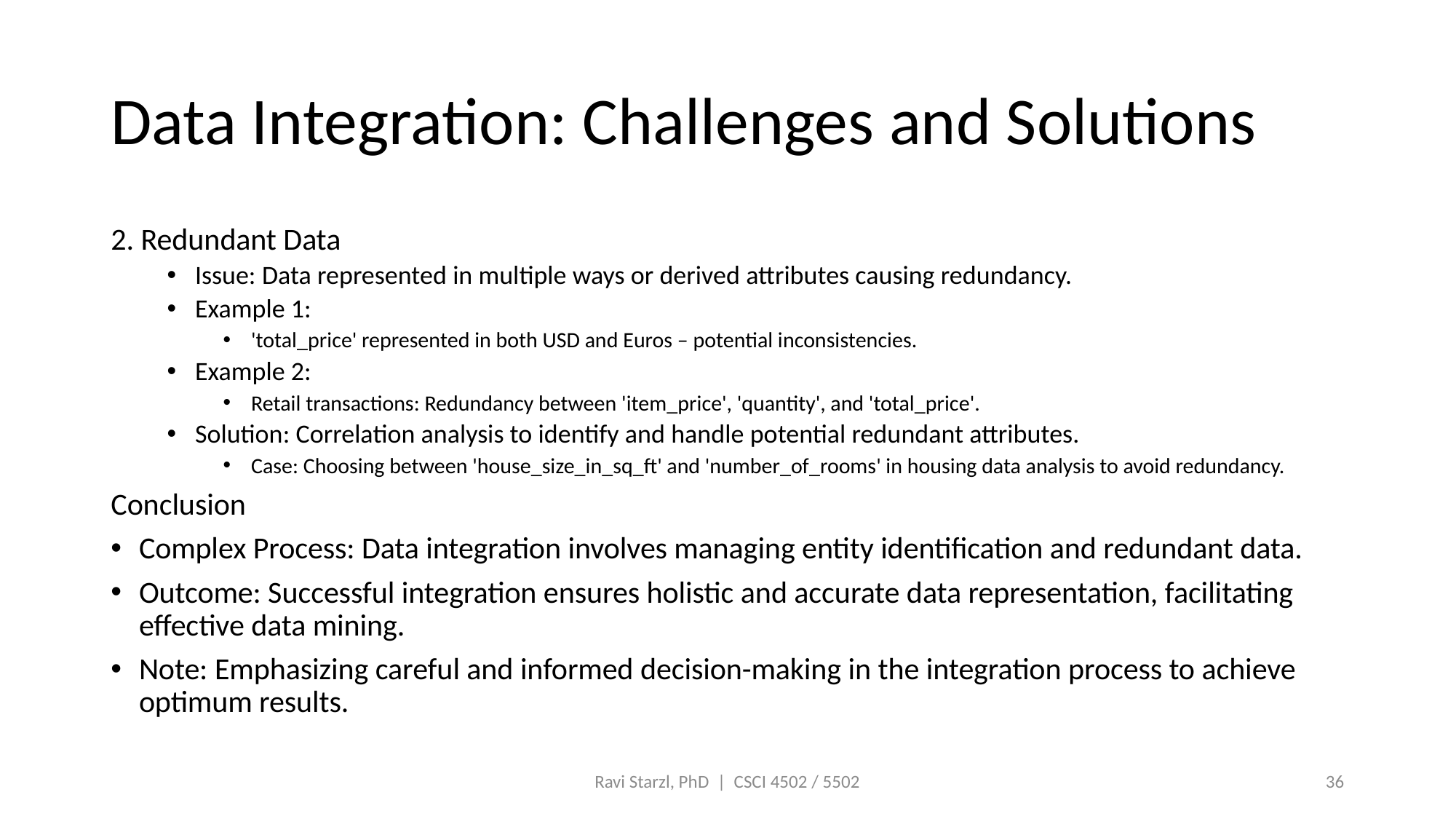

# Data Integration: Challenges and Solutions
2. Redundant Data
Issue: Data represented in multiple ways or derived attributes causing redundancy.
Example 1:
'total_price' represented in both USD and Euros – potential inconsistencies.
Example 2:
Retail transactions: Redundancy between 'item_price', 'quantity', and 'total_price'.
Solution: Correlation analysis to identify and handle potential redundant attributes.
Case: Choosing between 'house_size_in_sq_ft' and 'number_of_rooms' in housing data analysis to avoid redundancy.
Conclusion
Complex Process: Data integration involves managing entity identification and redundant data.
Outcome: Successful integration ensures holistic and accurate data representation, facilitating effective data mining.
Note: Emphasizing careful and informed decision-making in the integration process to achieve optimum results.
Ravi Starzl, PhD  |  CSCI 4502 / 5502
36